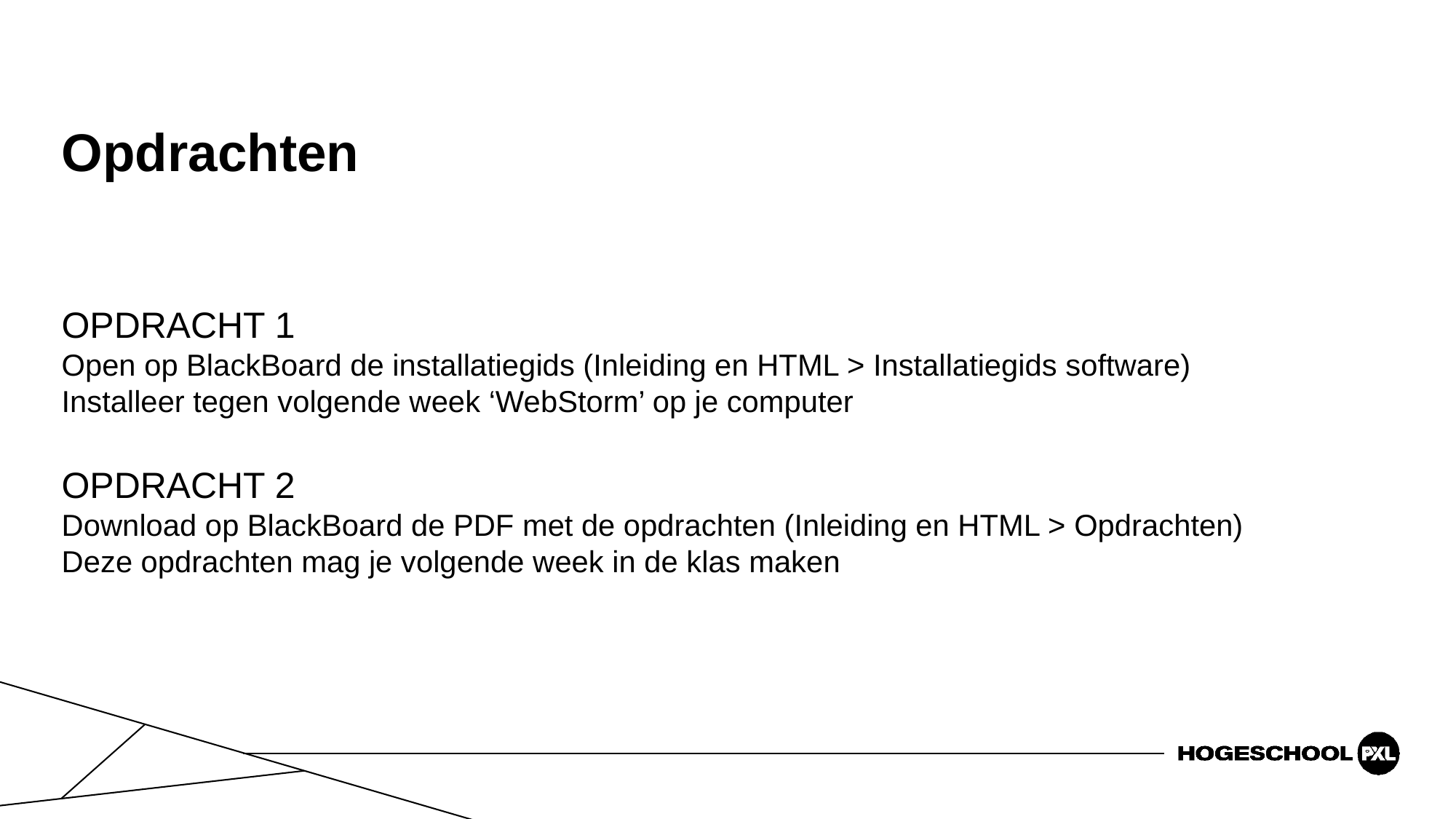

# Opdrachten
OPDRACHT 1
Open op BlackBoard de installatiegids (Inleiding en HTML > Installatiegids software)
Installeer tegen volgende week ‘WebStorm’ op je computer

OPDRACHT 2
Download op BlackBoard de PDF met de opdrachten (Inleiding en HTML > Opdrachten)
Deze opdrachten mag je volgende week in de klas maken